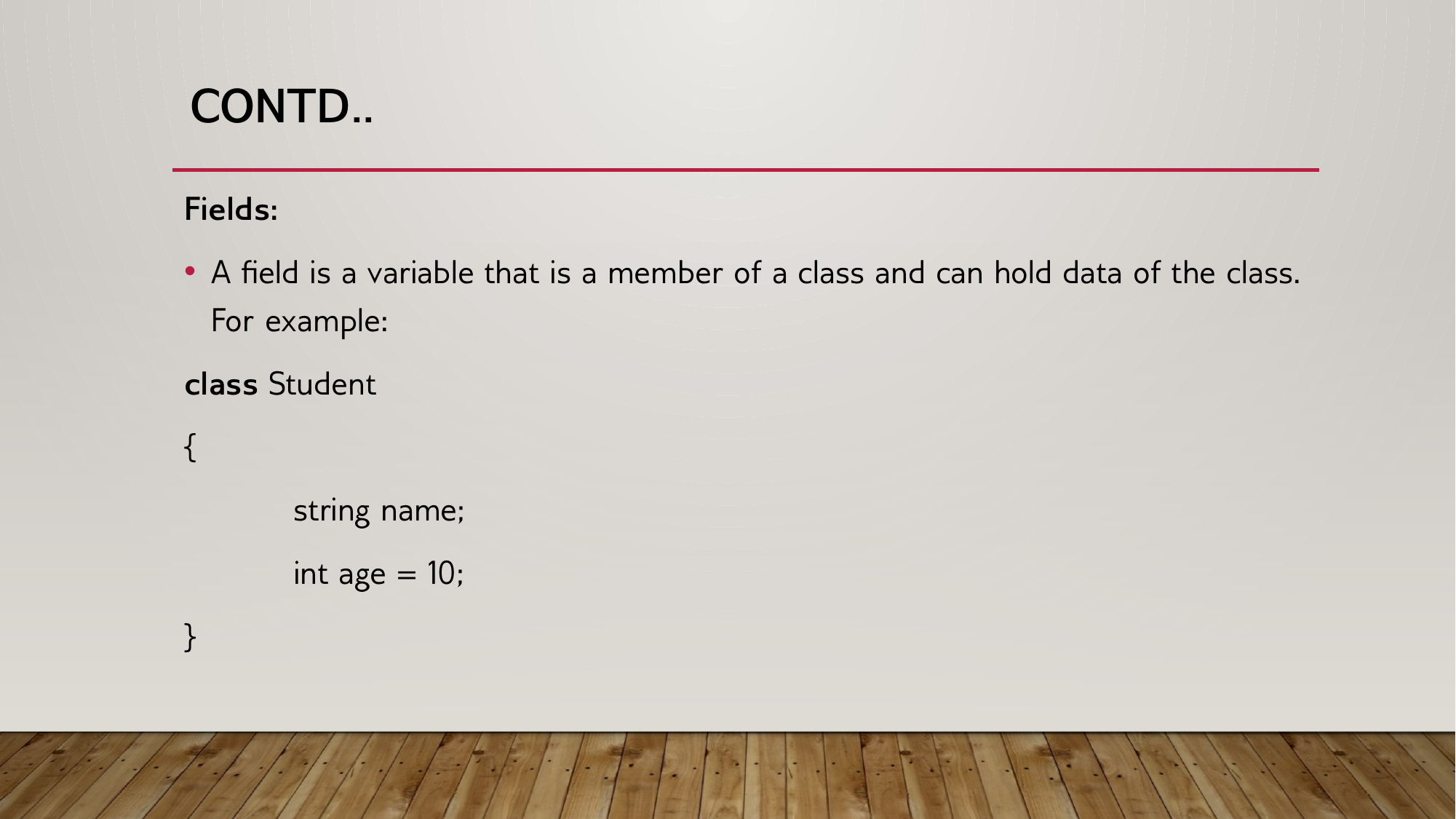

# Contd..
Fields:
A field is a variable that is a member of a class and can hold data of the class. For example:
class Student
{
	string name;
	int age = 10;
}